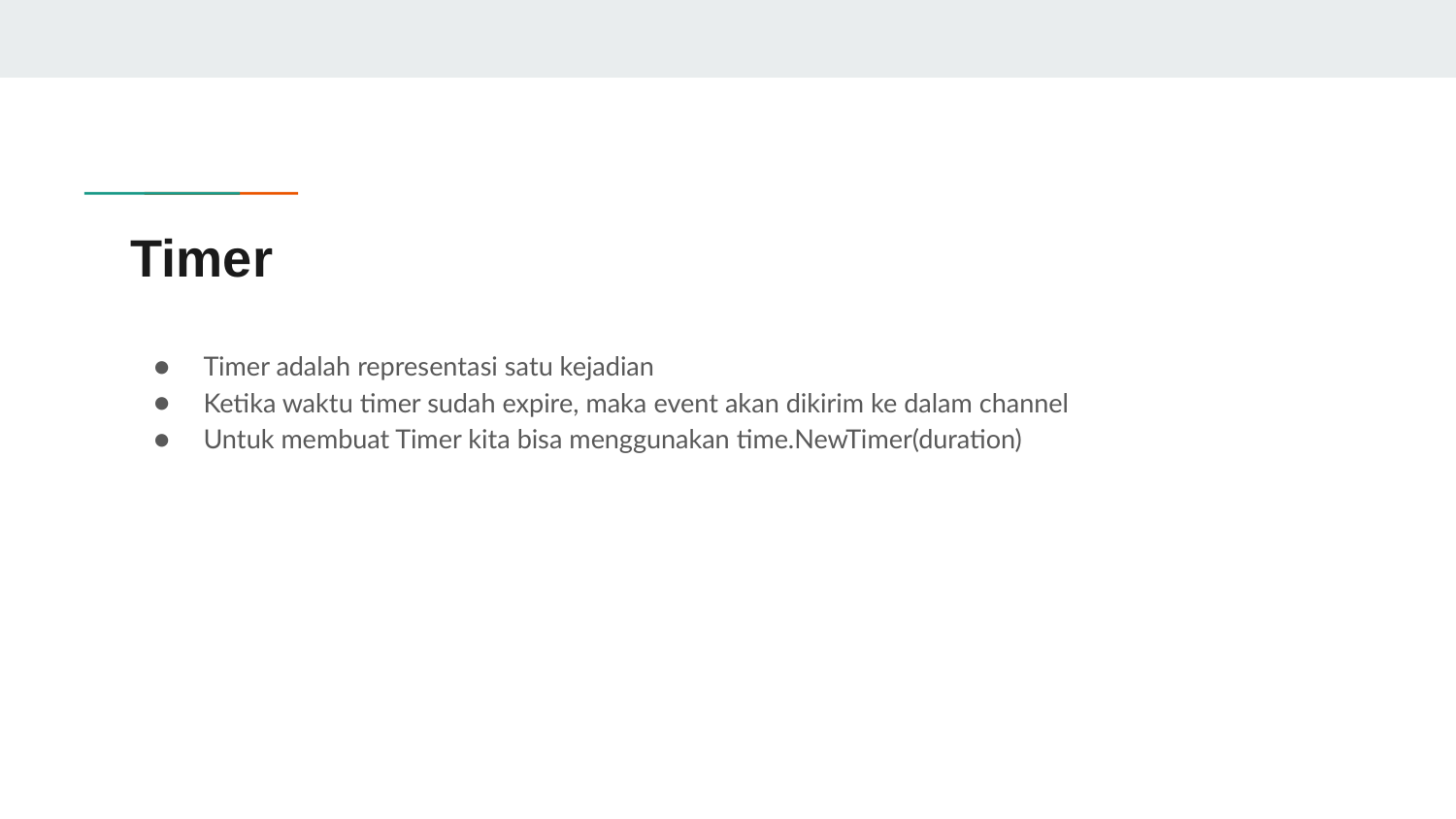

# Timer
Timer adalah representasi satu kejadian
Ketika waktu timer sudah expire, maka event akan dikirim ke dalam channel
Untuk membuat Timer kita bisa menggunakan time.NewTimer(duration)